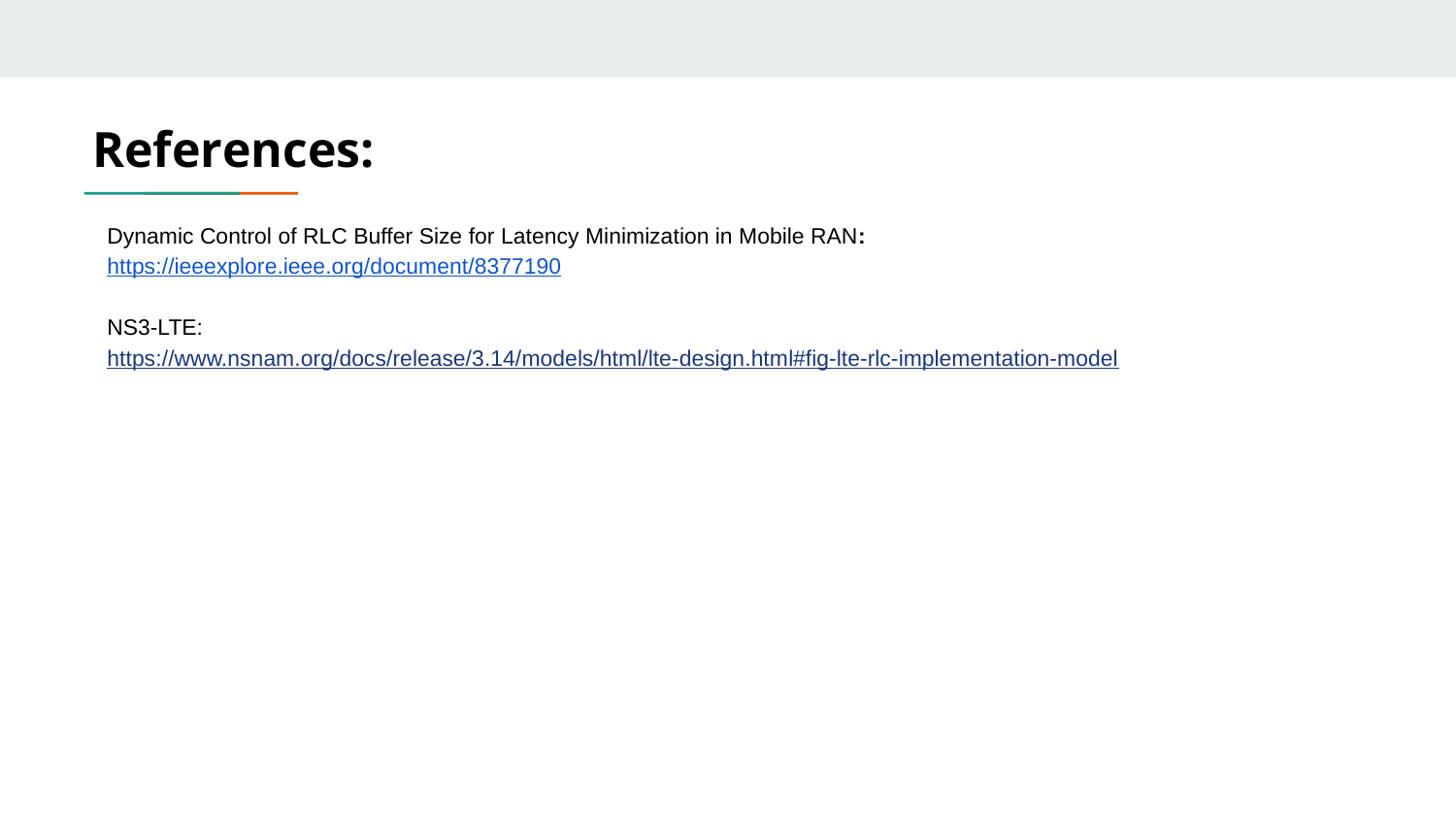

# References:

Dynamic Control of RLC Buffer Size for Latency Minimization in Mobile RAN: https://ieeexplore.ieee.org/document/8377190

NS3-LTE:
https://www.nsnam.org/docs/release/3.14/models/html/lte-design.html#fig-lte-rlc-implementation-model